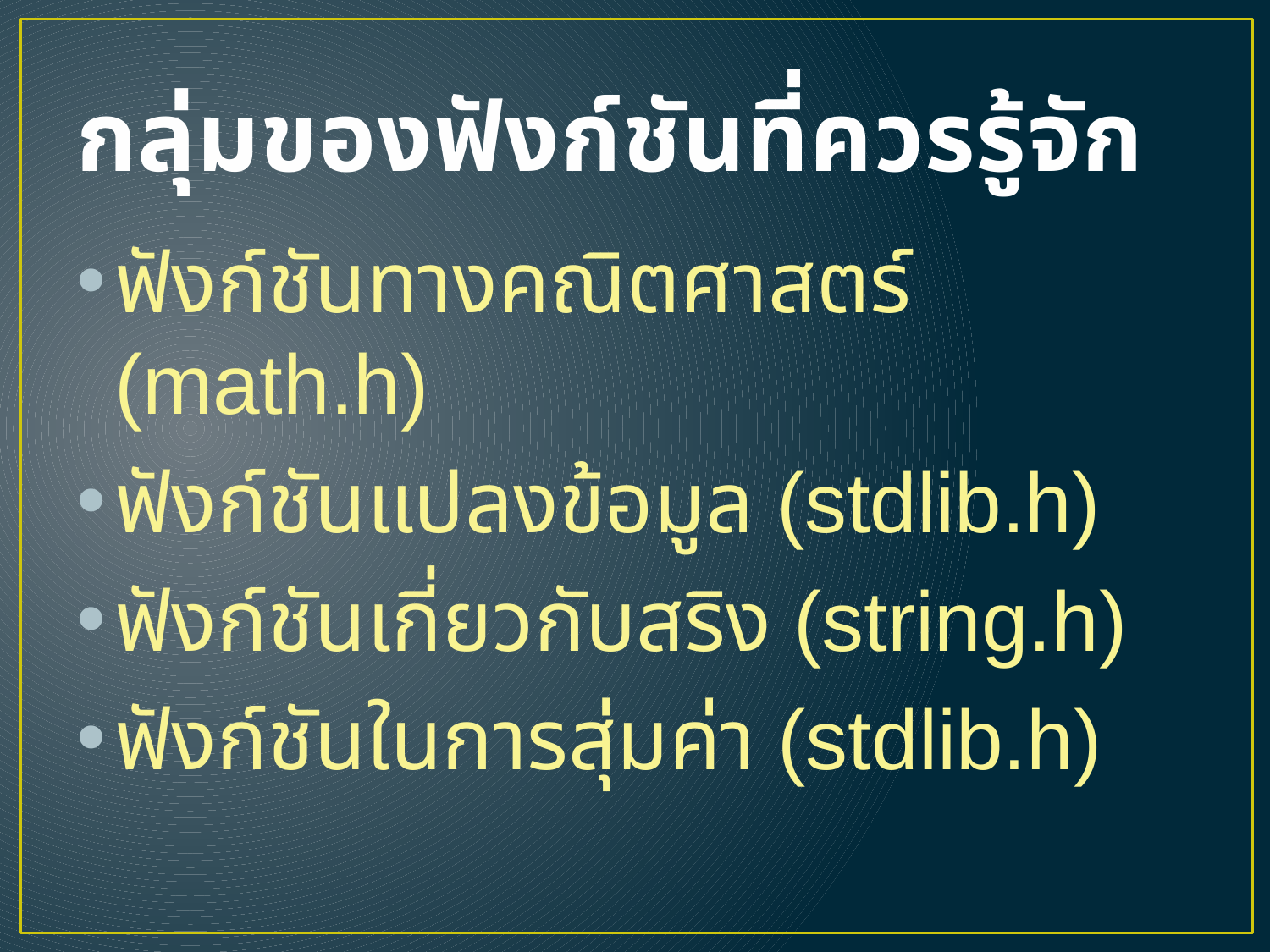

# กลุ่มของฟังก์ชันที่ควรรู้จัก
ฟังก์ชันทางคณิตศาสตร์ (math.h)
ฟังก์ชันแปลงข้อมูล (stdlib.h)
ฟังก์ชันเกี่ยวกับสริง (string.h)
ฟังก์ชันในการสุ่มค่า (stdlib.h)